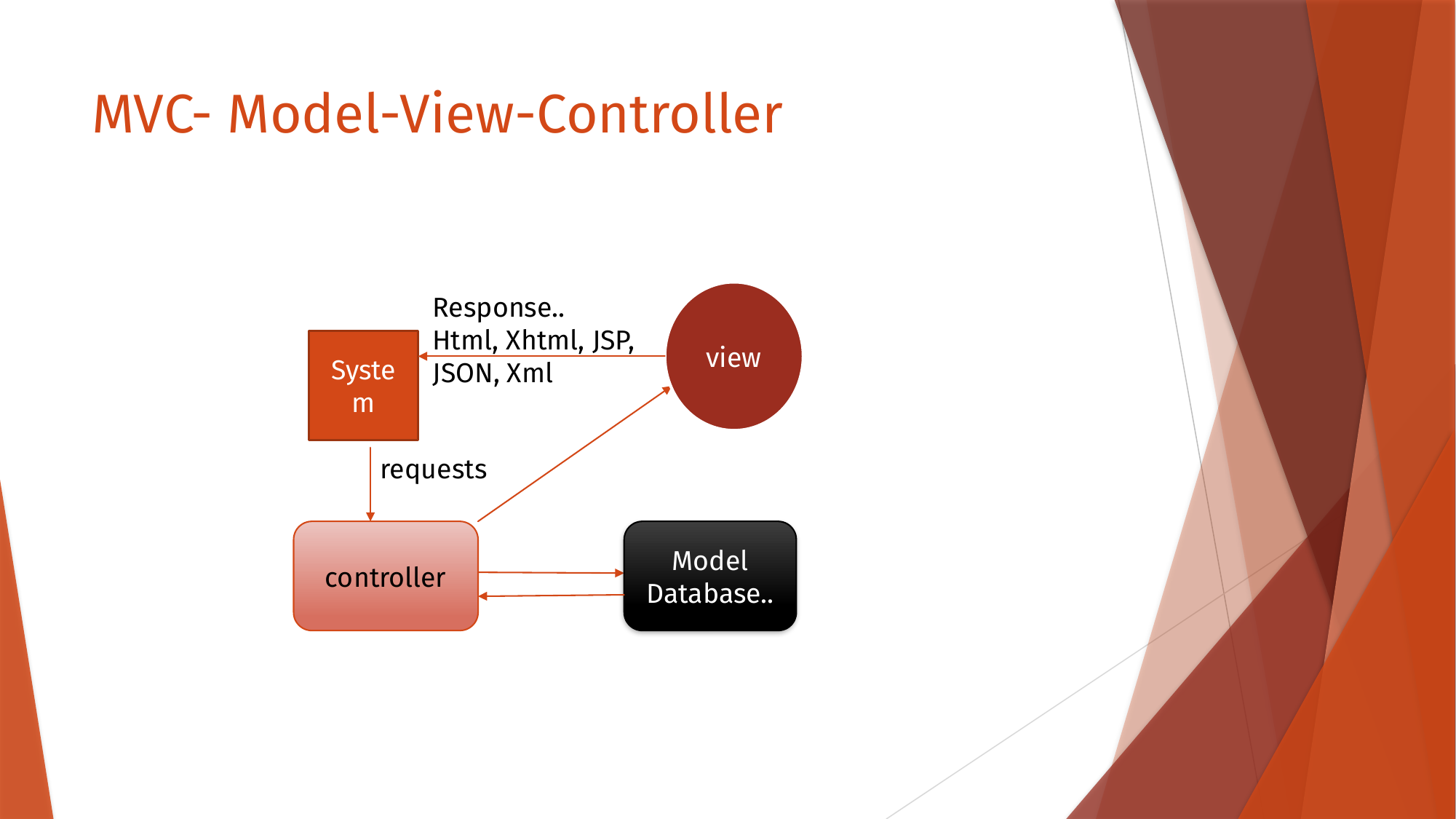

# MVC- Model-View-Controller

view
Response..
Html, Xhtml, JSP, JSON, Xml
System
requests
controller
Model
Database..